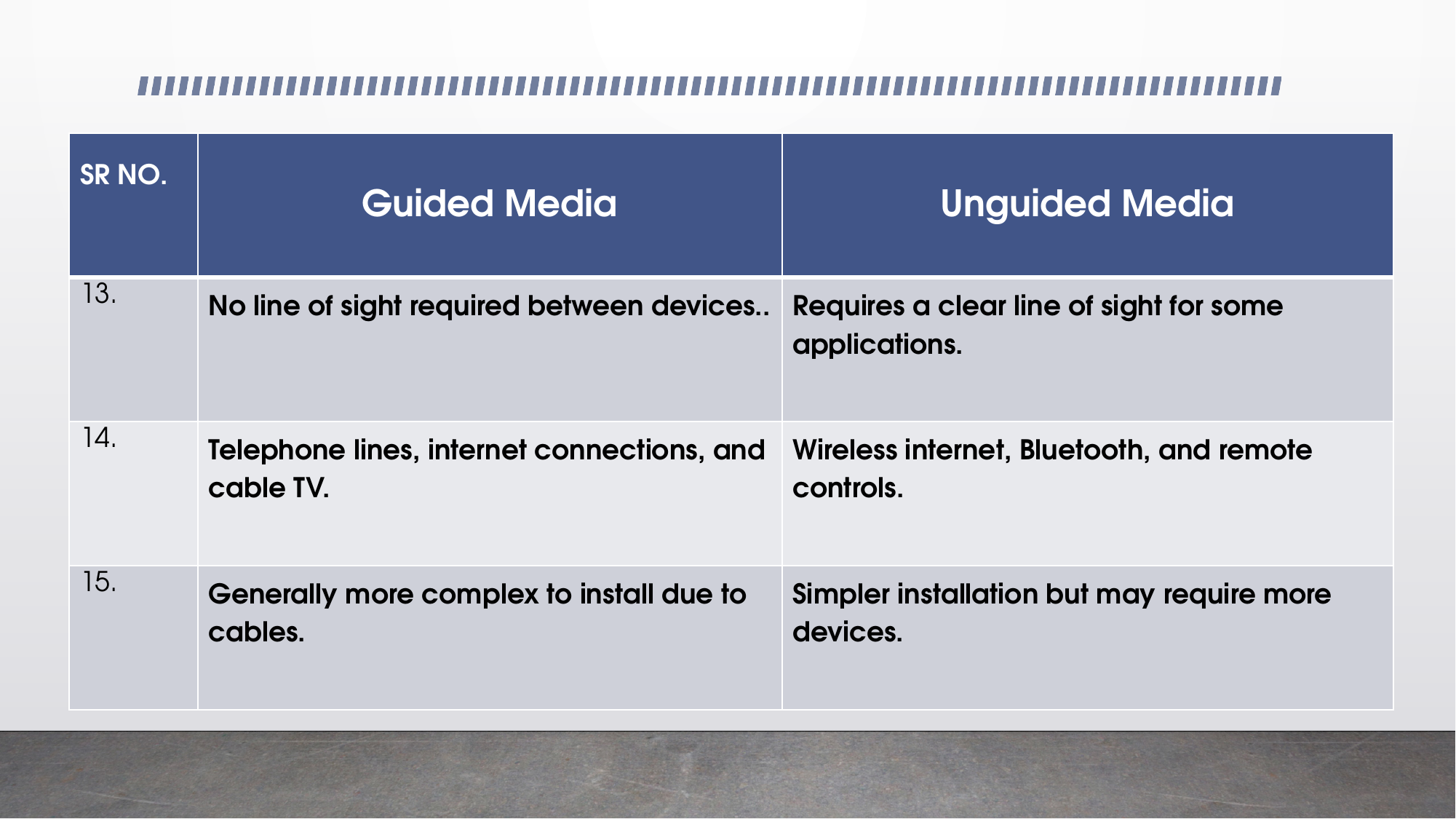

| SR NO. | Guided Media | Unguided Media |
| --- | --- | --- |
| 13. | No line of sight required between devices.. | Requires a clear line of sight for some applications. |
| 14. | Telephone lines, internet connections, and cable TV. | Wireless internet, Bluetooth, and remote controls. |
| 15. | Generally more complex to install due to cables. | Simpler installation but may require more devices. |